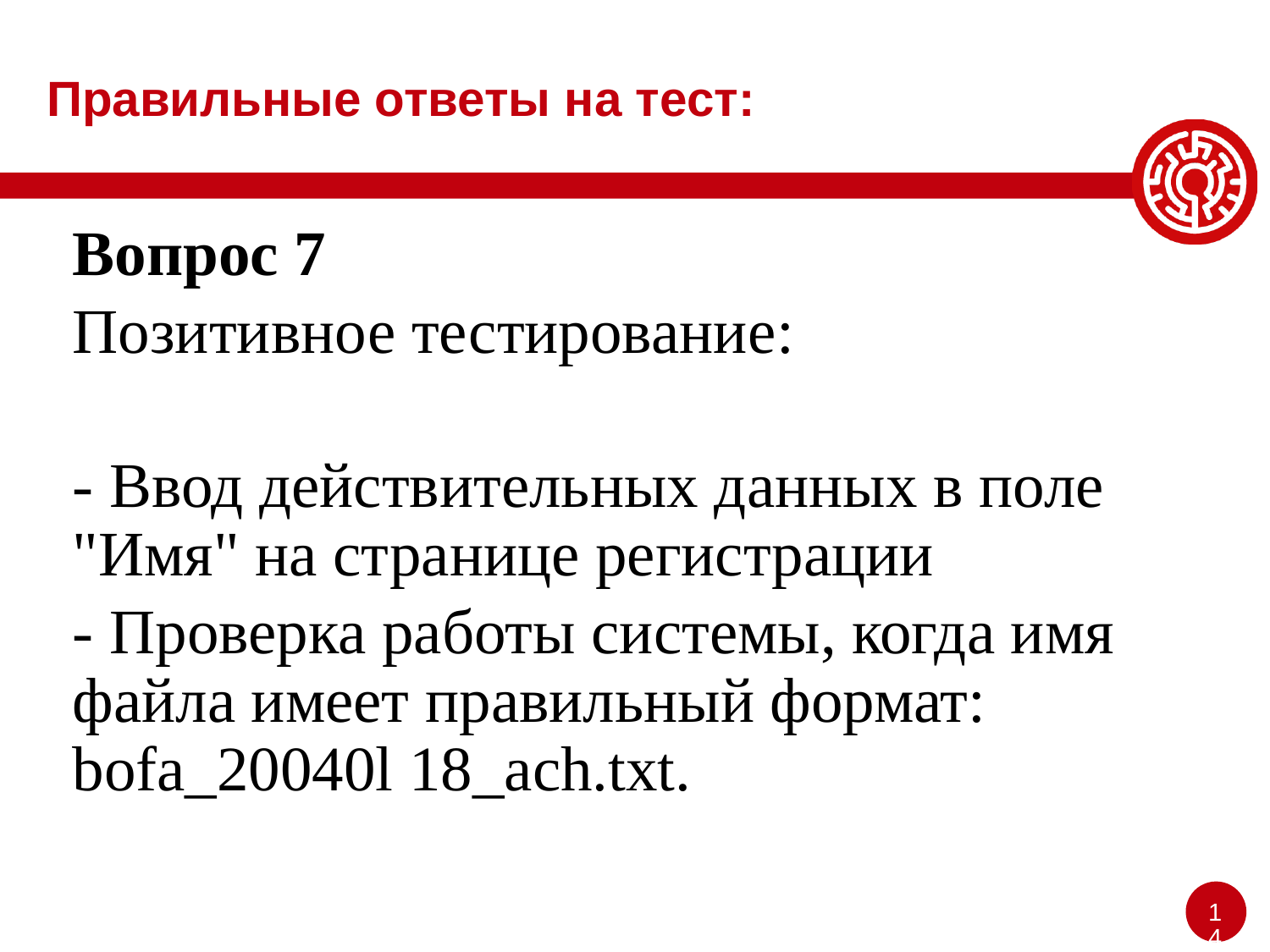

# Правильные ответы на тест:
Вопрос 7
Позитивное тестирование:

- Ввод действительных данных в поле "Имя" на странице регистрации
- Проверка работы системы, когда имя файла имеет правильный формат: bofa_20040l 18_ach.txt.

14